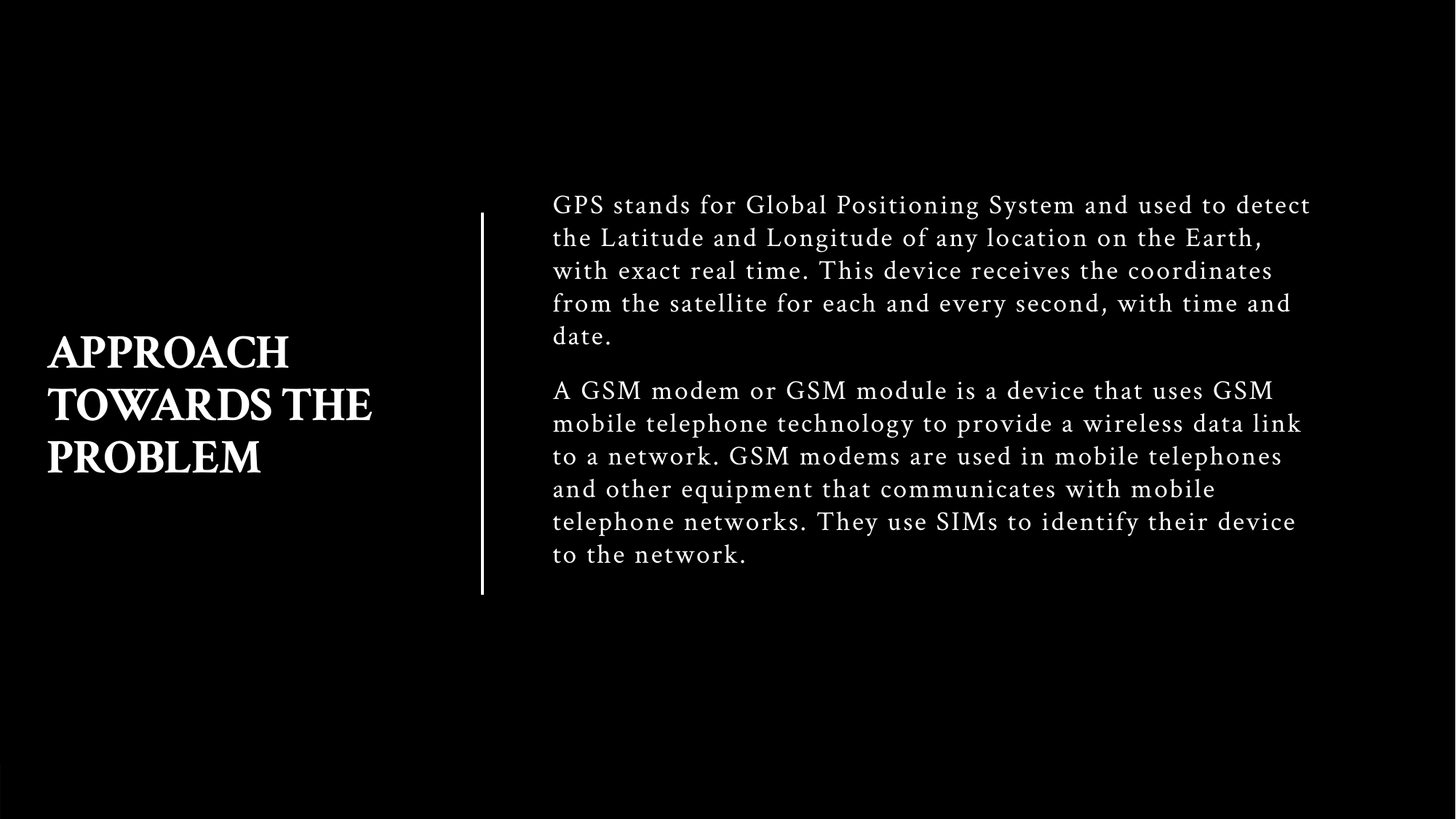

# APPROACH TOWARDS THE PROBLEM
GPS stands for Global Positioning System and used to detect the Latitude and Longitude of any location on the Earth, with exact real time. This device receives the coordinates from the satellite for each and every second, with time and date.
A GSM modem or GSM module is a device that uses GSM mobile telephone technology to provide a wireless data link to a network. GSM modems are used in mobile telephones and other equipment that communicates with mobile telephone networks. They use SIMs to identify their device to the network.